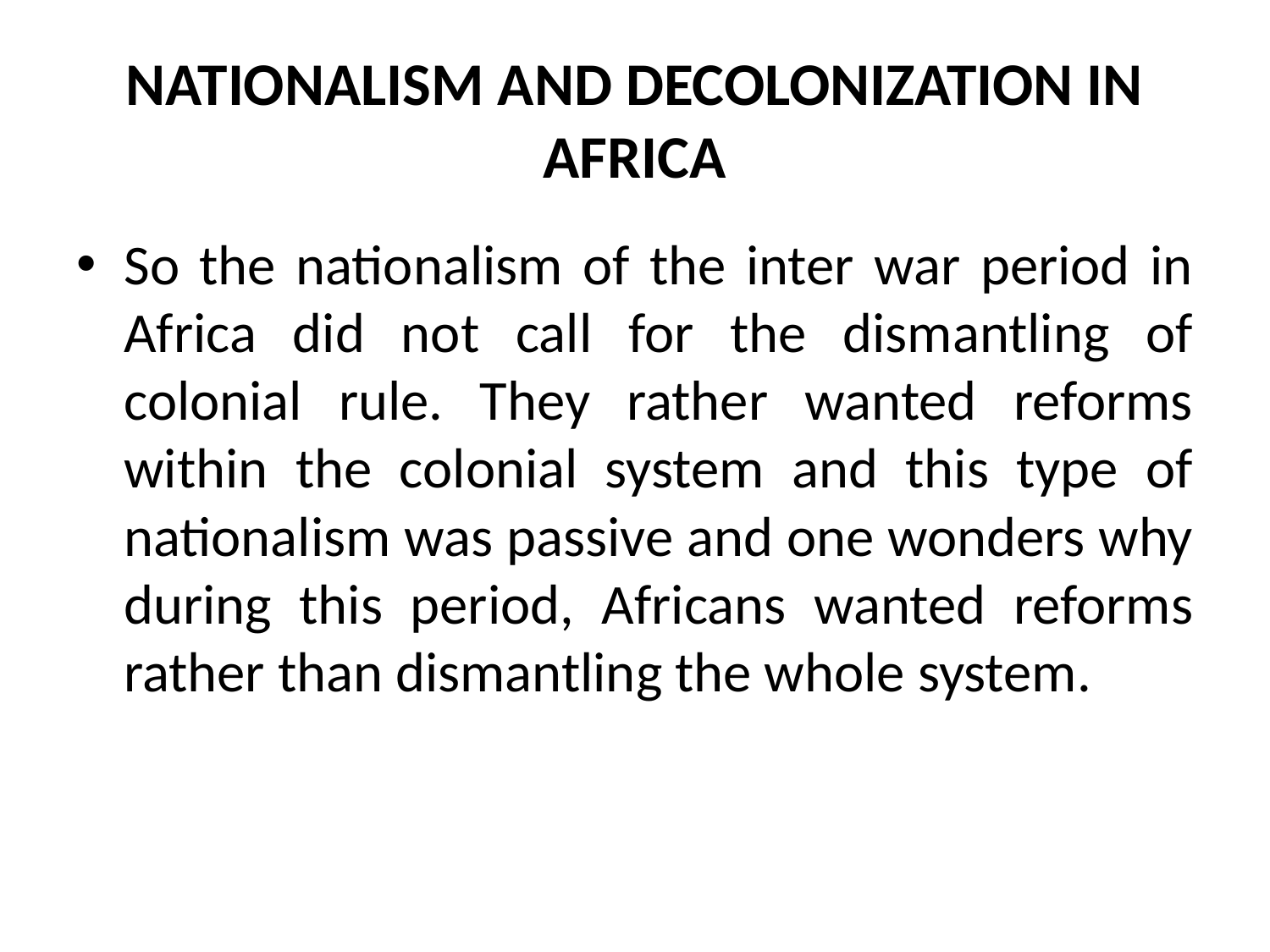

# NATIONALISM AND DECOLONIZATION IN AFRICA
So the nationalism of the inter war period in Africa did not call for the dismantling of colonial rule. They rather wanted reforms within the colonial system and this type of nationalism was passive and one wonders why during this period, Africans wanted reforms rather than dismantling the whole system.